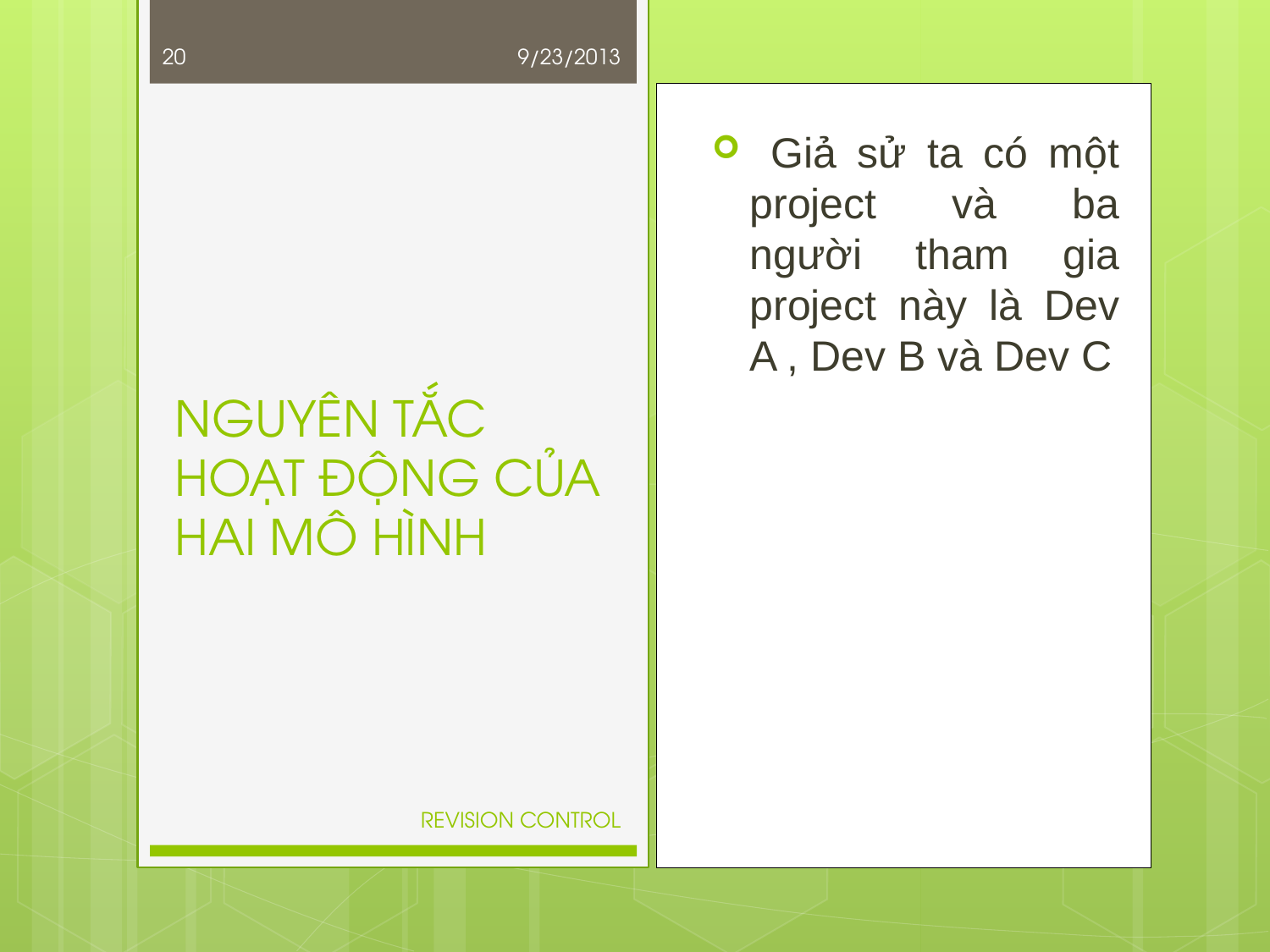

20
9/23/2013
 Giả sử ta có một project  và  ba người tham gia project này là Dev A , Dev B và Dev C
# NGUYÊN TẮC HOẠT ĐỘNG CỦA HAI MÔ HÌNH

REVISION CONTROL